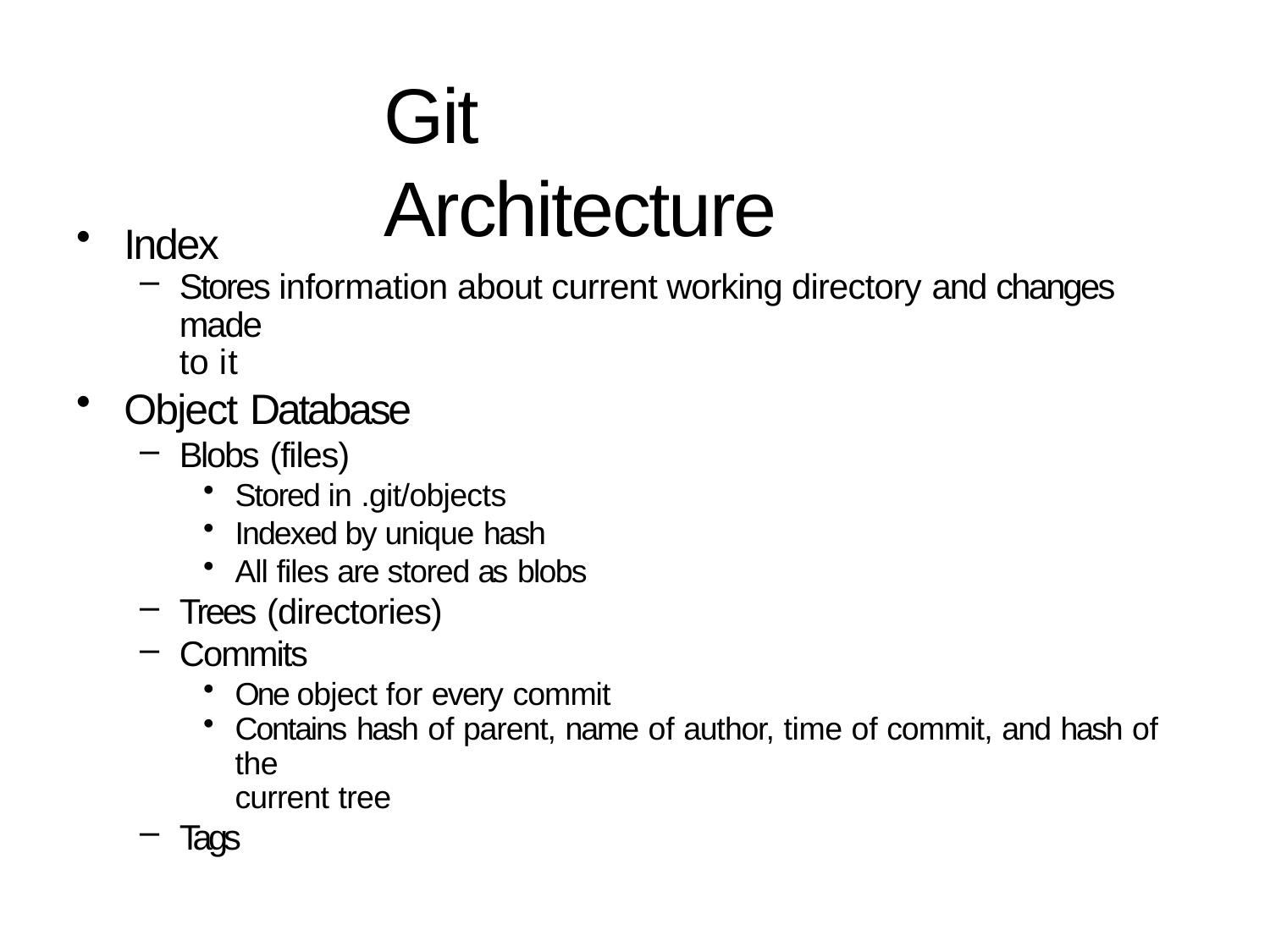

# Git Architecture
Index
Stores information about current working directory and changes made
to it
Object Database
Blobs (files)
Stored in .git/objects
Indexed by unique hash
All files are stored as blobs
Trees (directories)
Commits
One object for every commit
Contains hash of parent, name of author, time of commit, and hash of the
current tree
Tags